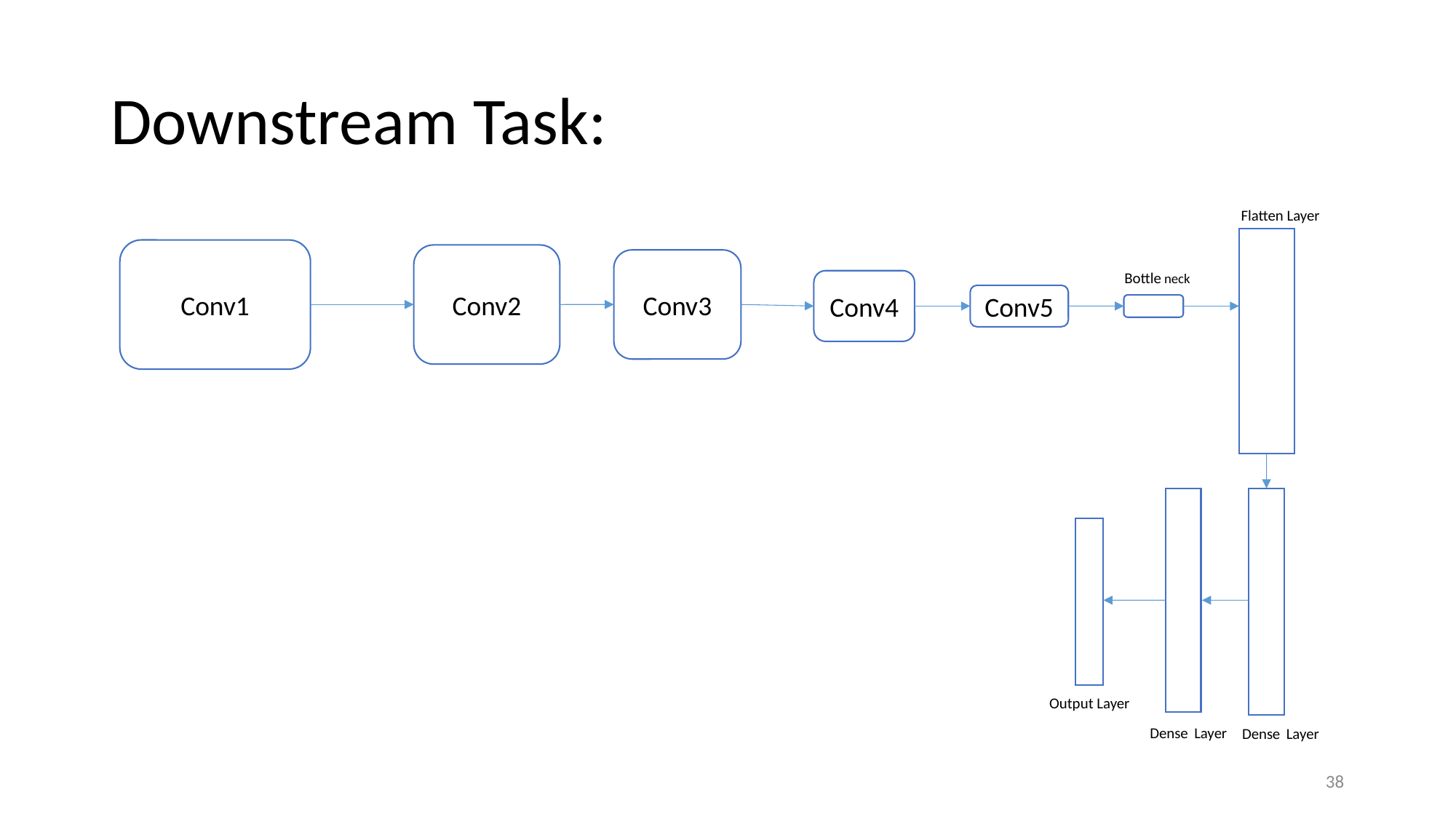

# Downstream Task:
Flatten Layer

Conv1
Conv2
Conv3
Bottle neck
Conv4
Conv5

Output Layer
Dense Layer
Dense Layer
38